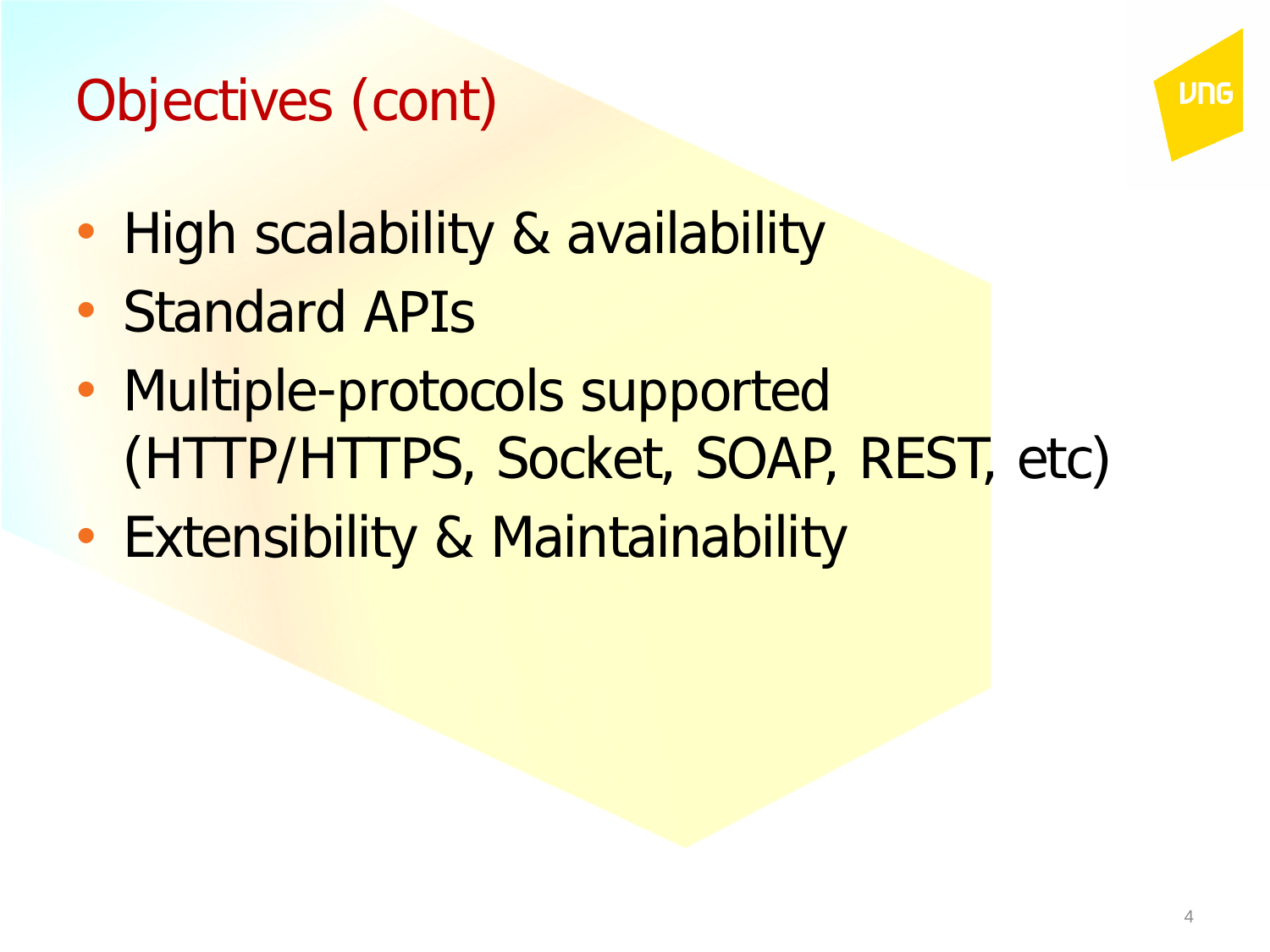

# Objectives (cont)
High scalability & availability
Standard APIs
Multiple-protocols supported (HTTP/HTTPS, Socket, SOAP, REST, etc)
Extensibility & Maintainability
4